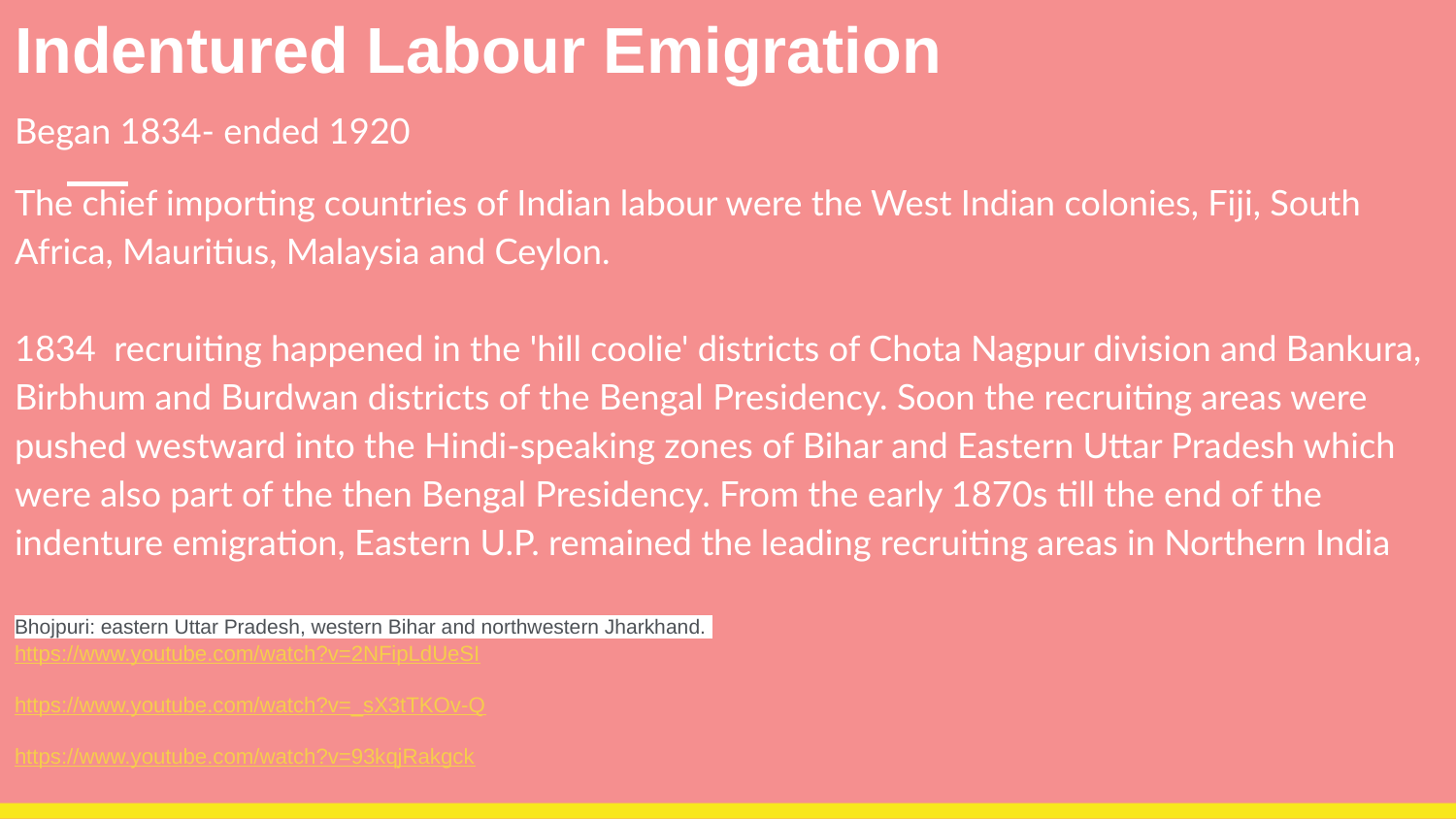

# Indentured Labour Emigration
Began 1834- ended 1920
The chief importing countries of Indian labour were the West Indian colonies, Fiji, South
Africa, Mauritius, Malaysia and Ceylon.

1834  recruiting happened in the 'hill coolie' districts of Chota Nagpur division and Bankura, Birbhum and Burdwan districts of the Bengal Presidency. Soon the recruiting areas were pushed westward into the Hindi-speaking zones of Bihar and Eastern Uttar Pradesh which were also part of the then Bengal Presidency. From the early 1870s till the end of the indenture emigration, Eastern U.P. remained the leading recruiting areas in Northern India

Bhojpuri: eastern Uttar Pradesh, western Bihar and northwestern Jharkhand.
https://www.youtube.com/watch?v=2NFipLdUeSI
https://www.youtube.com/watch?v=_sX3tTKOv-Q
https://www.youtube.com/watch?v=93kqjRakgck